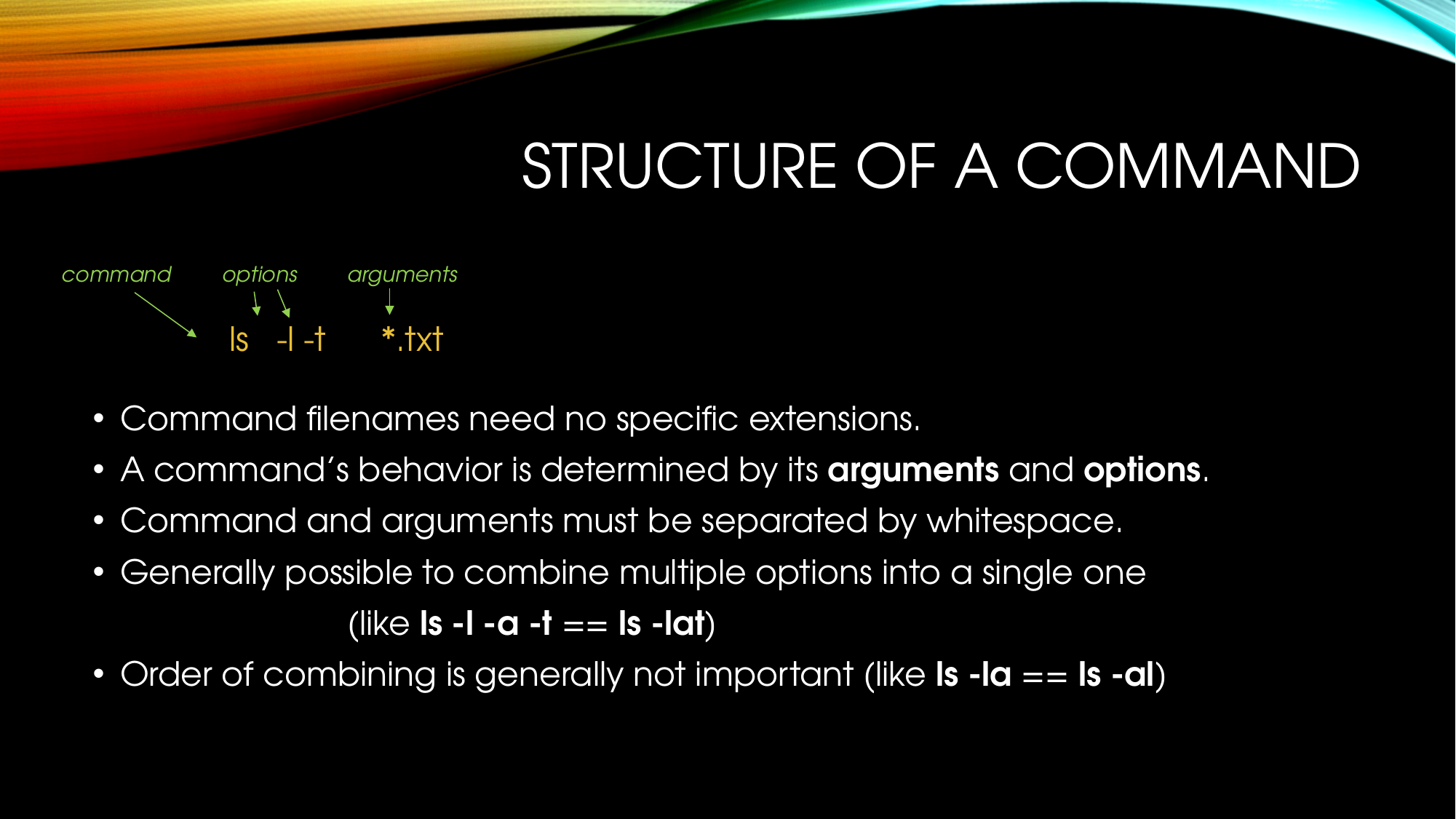

# Structure of a Command
command
options
arguments
 		ls   -l -t      *.txt

Command filenames need no specific extensions.
A command’s behavior is determined by its arguments and options.
Command and arguments must be separated by whitespace.
Generally possible to combine multiple options into a single one
	              	 (like ls -l -a -t == ls -lat)
Order of combining is generally not important (like ls -la == ls -al)